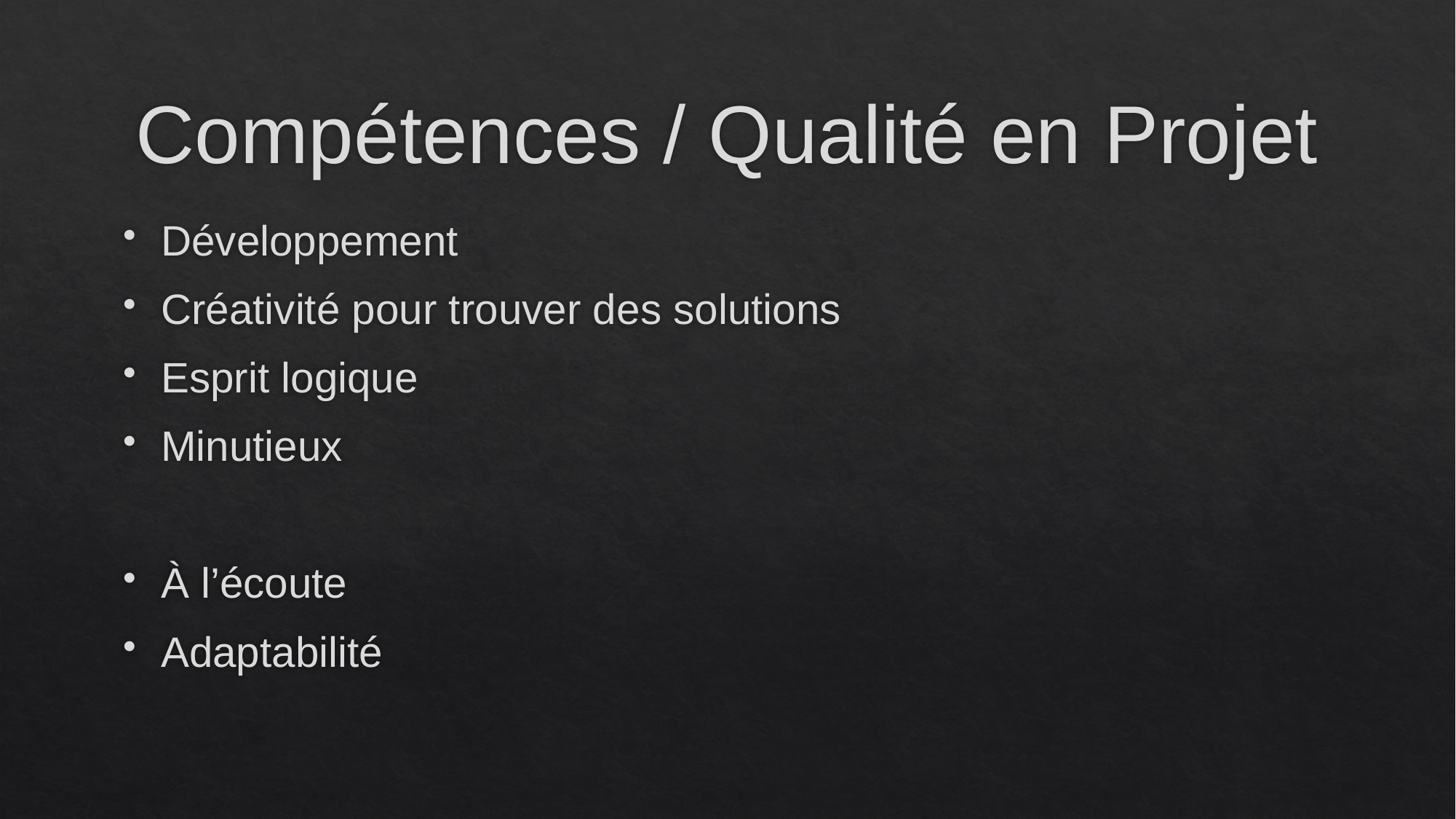

# Compétences / Qualité en Projet
Développement
Créativité pour trouver des solutions
Esprit logique
Minutieux

À l’écoute
Adaptabilité